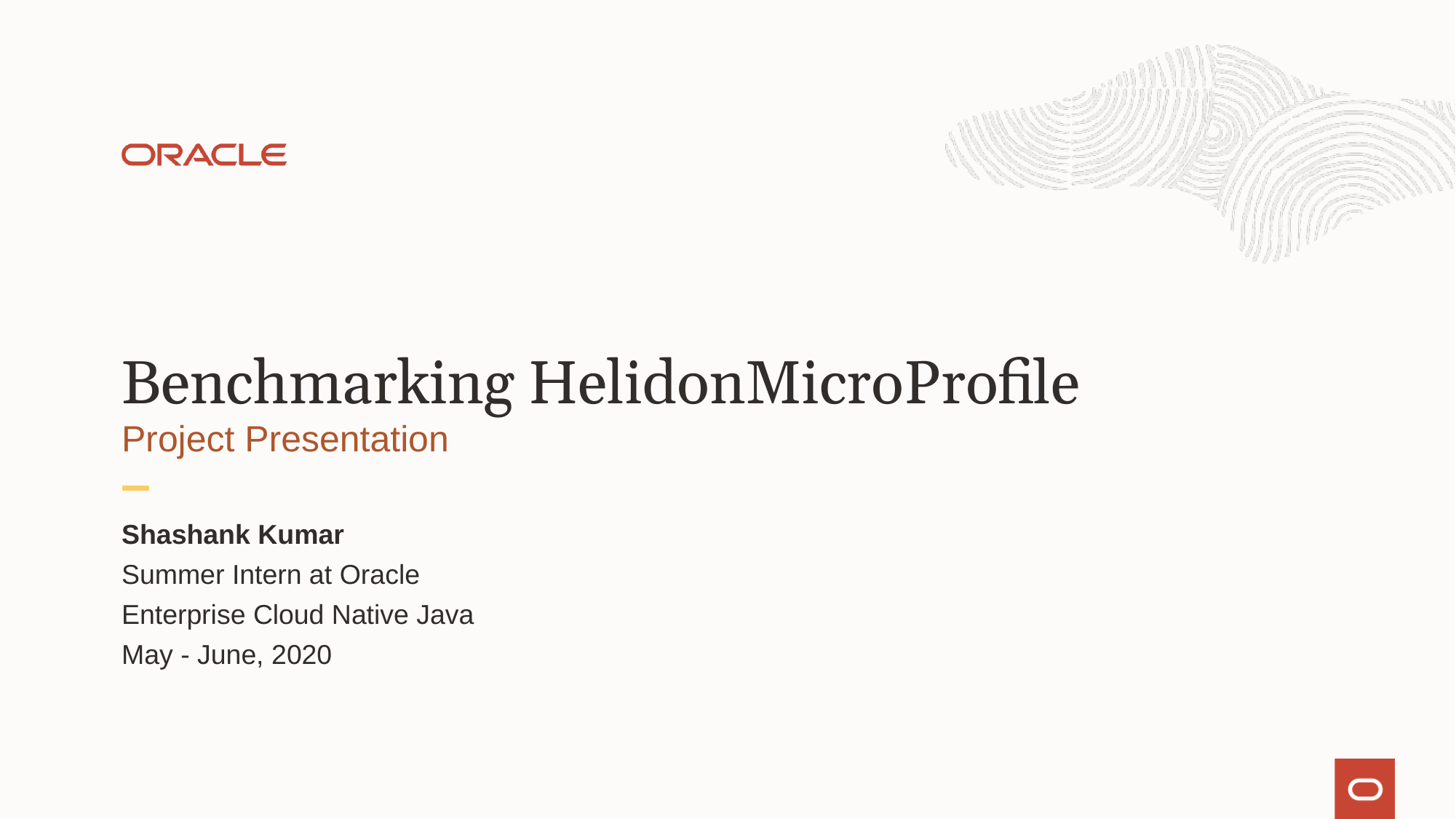

# Benchmarking HelidonMicroProfile
Project Presentation
Shashank Kumar
Summer Intern at Oracle
Enterprise Cloud Native Java
May - June, 2020